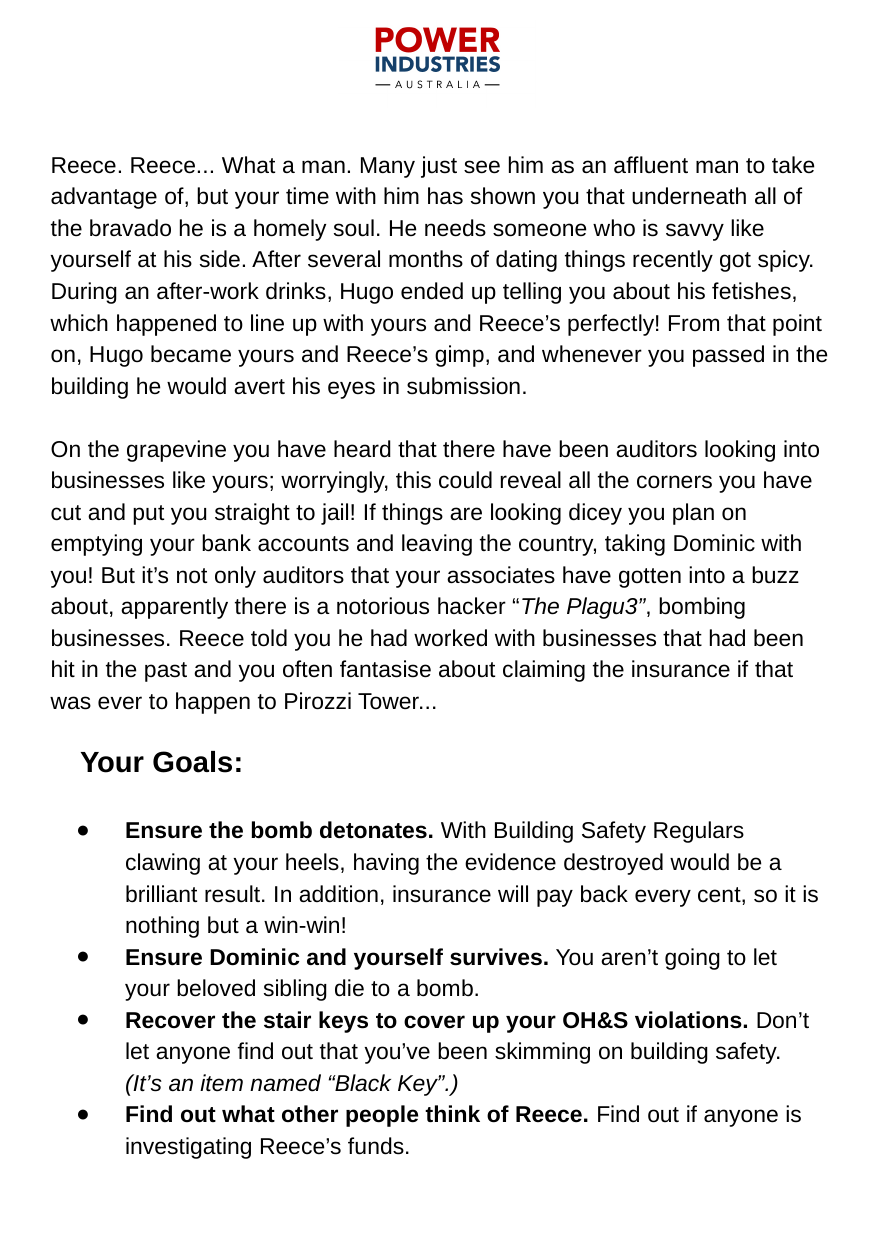

Reece. Reece... What a man. Many just see him as an affluent man to take advantage of, but your time with him has shown you that underneath all of the bravado he is a homely soul. He needs someone who is savvy like yourself at his side. After several months of dating things recently got spicy. During an after-work drinks, Hugo ended up telling you about his fetishes, which happened to line up with yours and Reece’s perfectly! From that point on, Hugo became yours and Reece’s gimp, and whenever you passed in the building he would avert his eyes in submission.

On the grapevine you have heard that there have been auditors looking into businesses like yours; worryingly, this could reveal all the corners you have cut and put you straight to jail! If things are looking dicey you plan on emptying your bank accounts and leaving the country, taking Dominic with you! But it’s not only auditors that your associates have gotten into a buzz about, apparently there is a notorious hacker “The Plagu3”, bombing businesses. Reece told you he had worked with businesses that had been hit in the past and you often fantasise about claiming the insurance if that was ever to happen to Pirozzi Tower...

Your Goals:
Ensure the bomb detonates. With Building Safety Regulars clawing at your heels, having the evidence destroyed would be a brilliant result. In addition, insurance will pay back every cent, so it is nothing but a win-win!
Ensure Dominic and yourself survives. You aren’t going to let your beloved sibling die to a bomb.
Recover the stair keys to cover up your OH&S violations. Don’t let anyone find out that you’ve been skimming on building safety. (It’s an item named “Black Key”.)
Find out what other people think of Reece. Find out if anyone is investigating Reece’s funds.